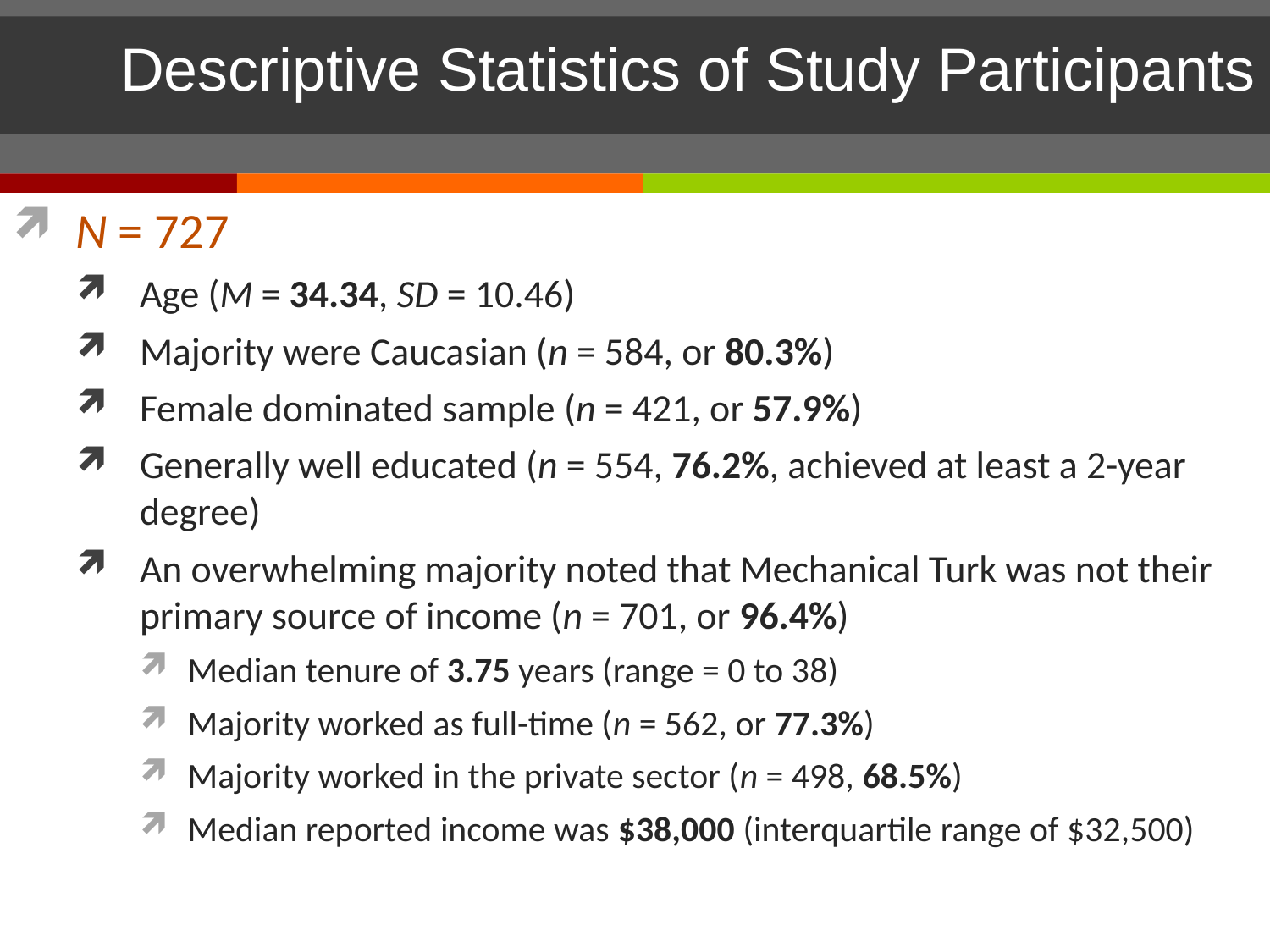

# Descriptive Statistics of Study Participants
N = 727
Age (M = 34.34, SD = 10.46)
Majority were Caucasian (n = 584, or 80.3%)
Female dominated sample (n = 421, or 57.9%)
Generally well educated (n = 554, 76.2%, achieved at least a 2-year degree)
An overwhelming majority noted that Mechanical Turk was not their primary source of income (n = 701, or 96.4%)
Median tenure of 3.75 years (range = 0 to 38)
Majority worked as full-time (n = 562, or 77.3%)
Majority worked in the private sector (n = 498, 68.5%)
Median reported income was $38,000 (interquartile range of $32,500)